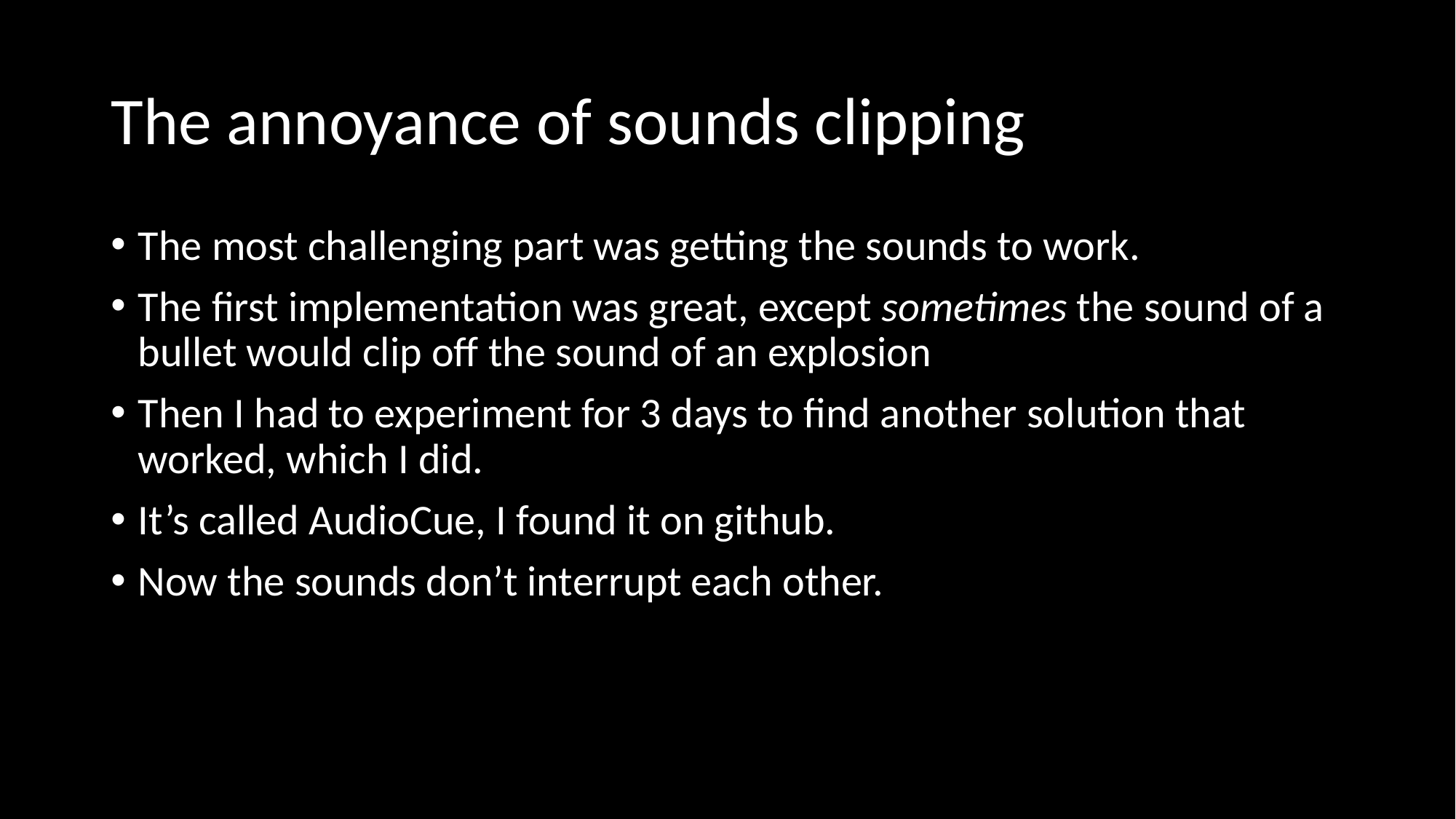

# The annoyance of sounds clipping
The most challenging part was getting the sounds to work.
The first implementation was great, except sometimes the sound of a bullet would clip off the sound of an explosion
Then I had to experiment for 3 days to find another solution that worked, which I did.
It’s called AudioCue, I found it on github.
Now the sounds don’t interrupt each other.